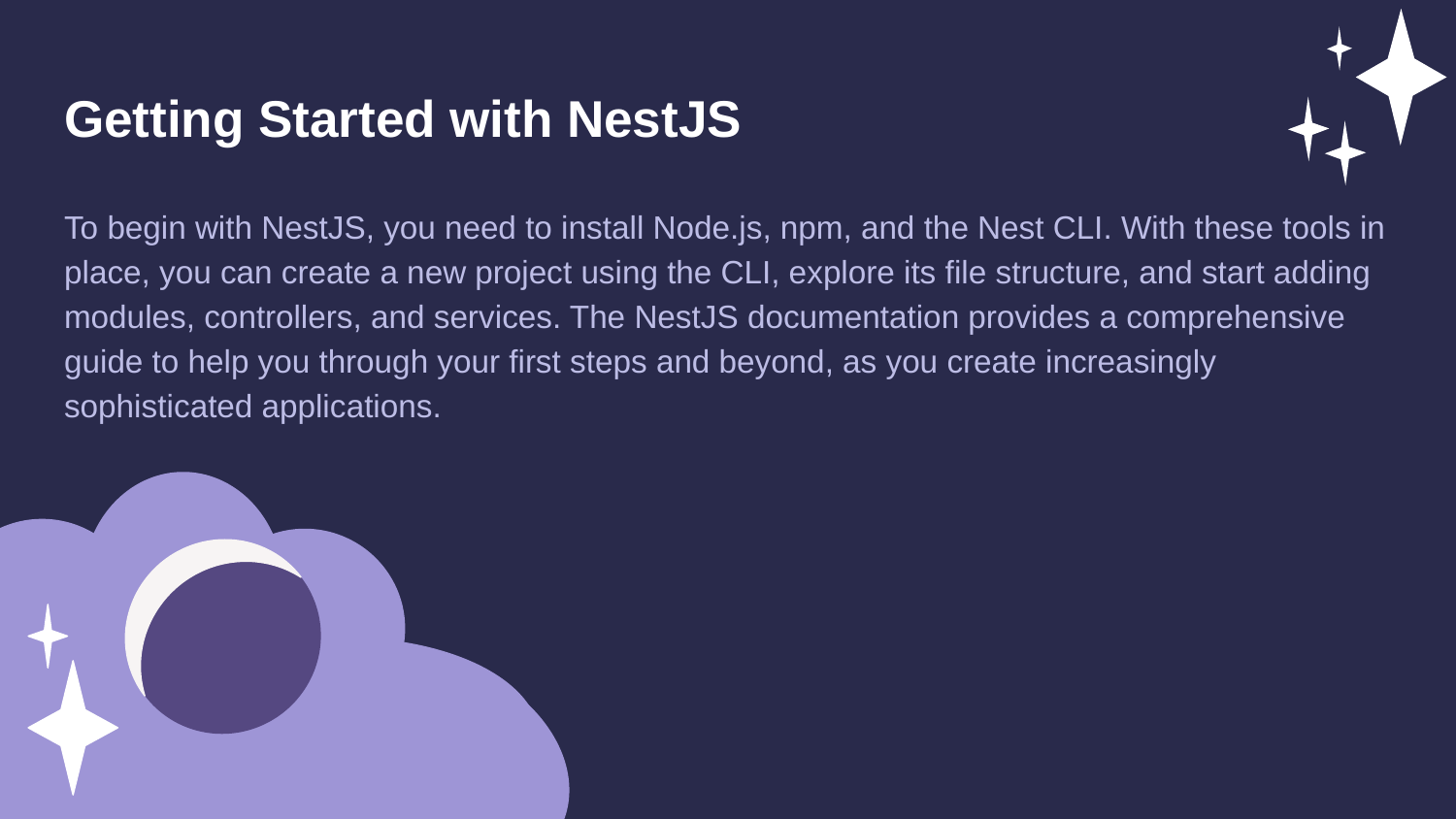

Getting Started with NestJS
To begin with NestJS, you need to install Node.js, npm, and the Nest CLI. With these tools in place, you can create a new project using the CLI, explore its file structure, and start adding modules, controllers, and services. The NestJS documentation provides a comprehensive guide to help you through your first steps and beyond, as you create increasingly sophisticated applications.